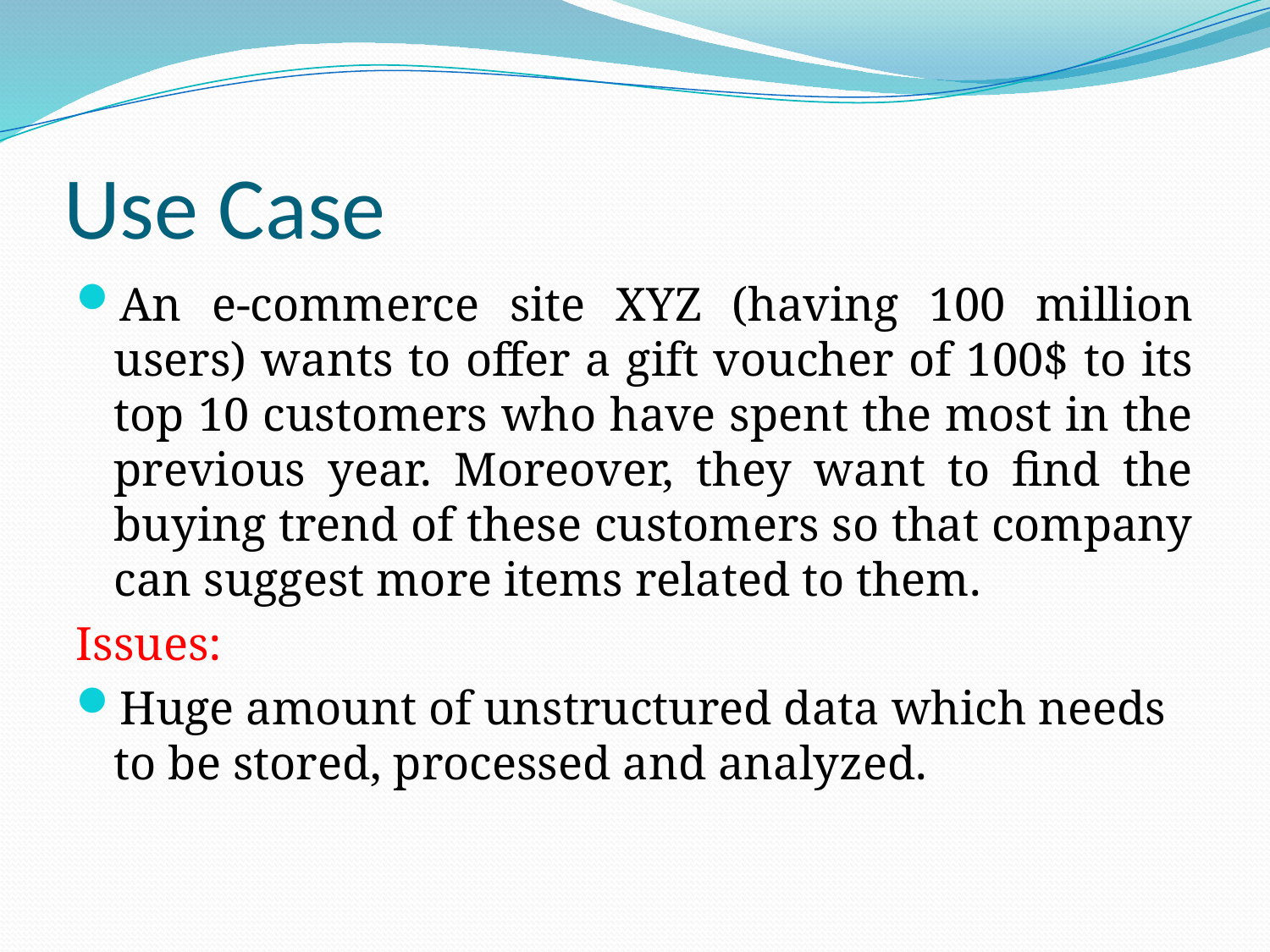

# Use Case
An e-commerce site XYZ (having 100 million users) wants to offer a gift voucher of 100$ to its top 10 customers who have spent the most in the previous year. Moreover, they want to find the buying trend of these customers so that company can suggest more items related to them.
Issues:
Huge amount of unstructured data which needs to be stored, processed and analyzed.